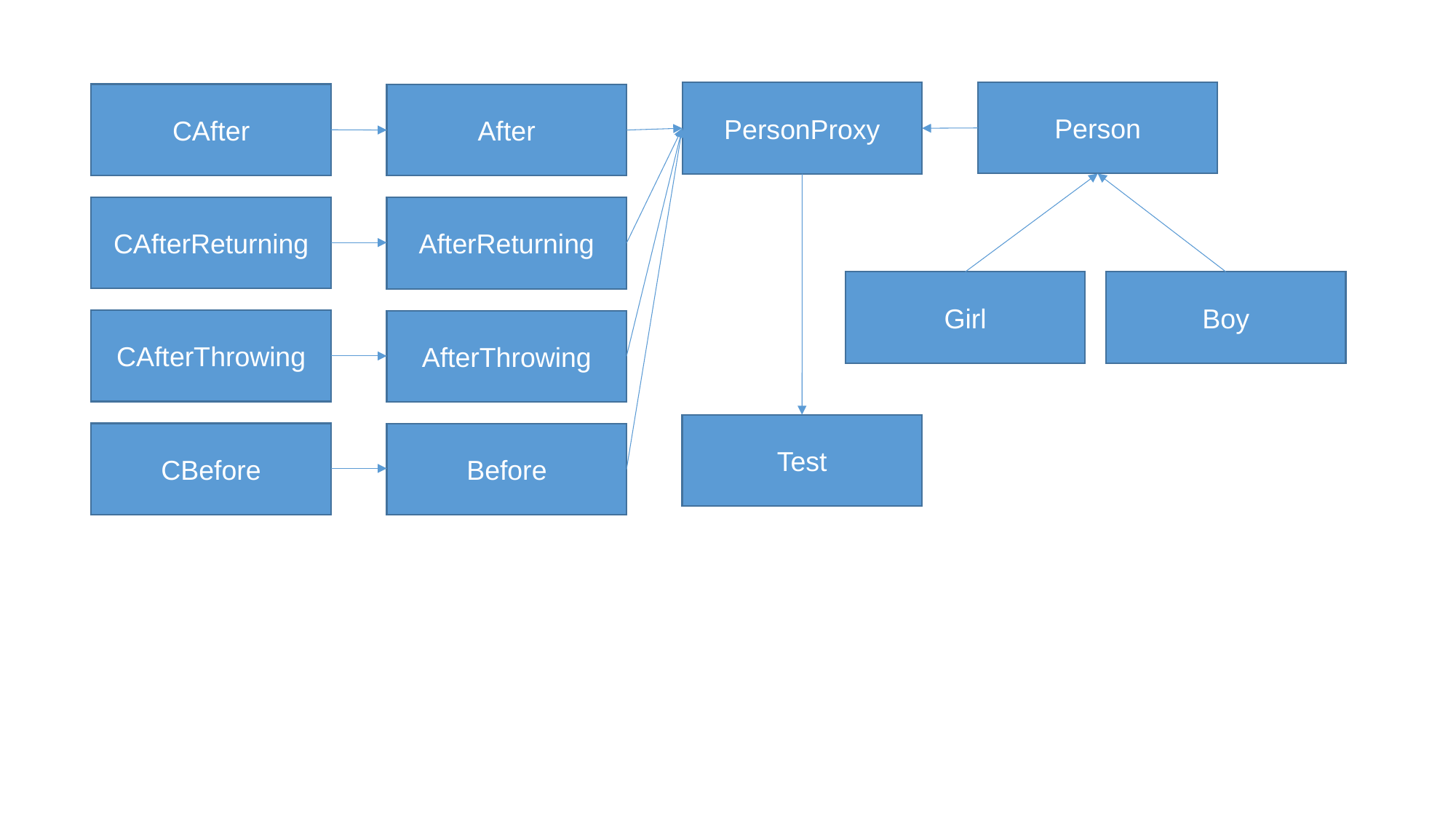

Person
PersonProxy
CAfter
After
CAfterReturning
AfterReturning
Boy
Girl
CAfterThrowing
AfterThrowing
Test
CBefore
Before